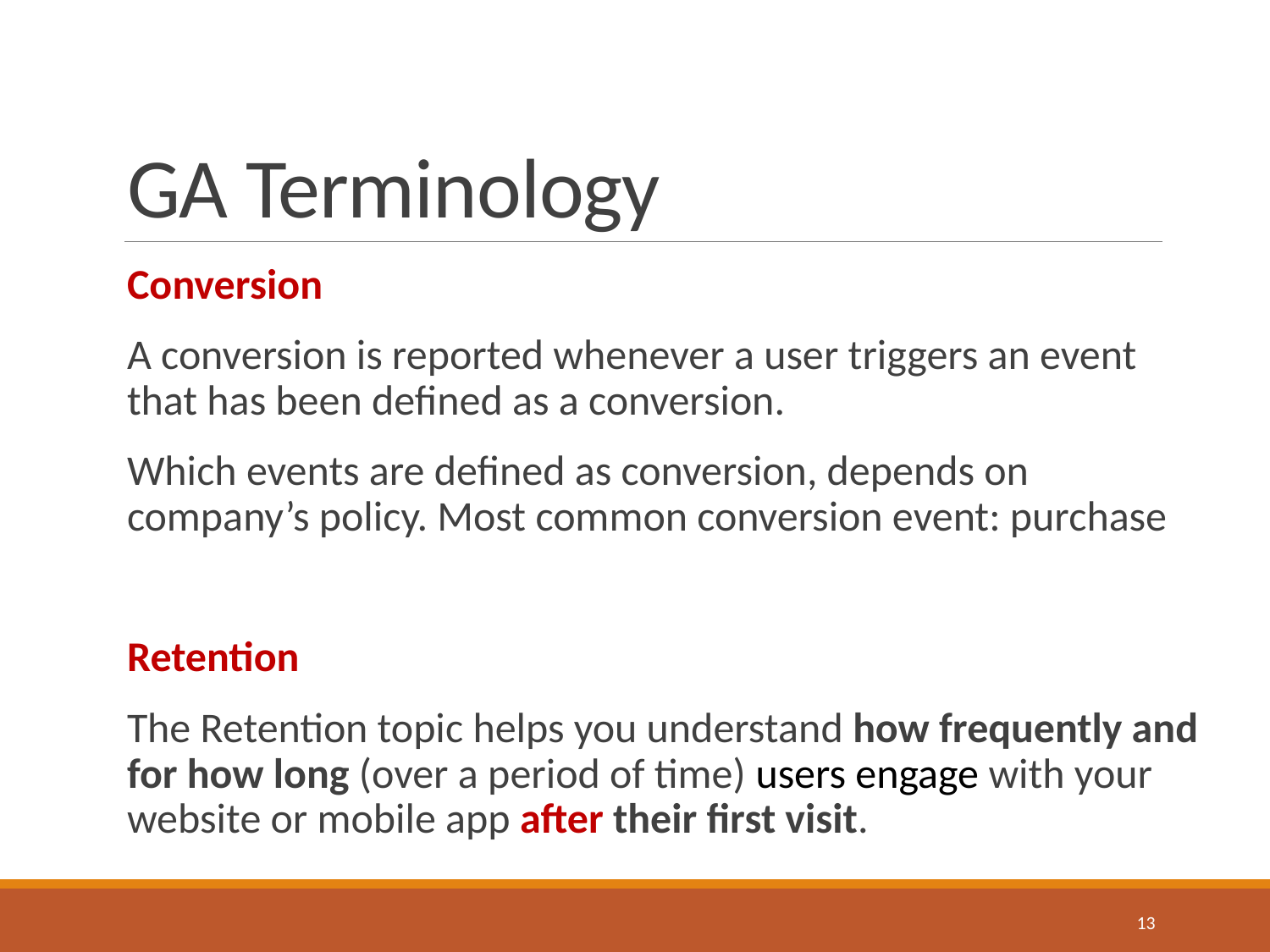

# GA Terminology
Conversion
A conversion is reported whenever a user triggers an event that has been defined as a conversion.
Which events are defined as conversion, depends on company’s policy. Most common conversion event: purchase

Retention
The Retention topic helps you understand how frequently and for how long (over a period of time) users engage with your website or mobile app after their first visit.

13